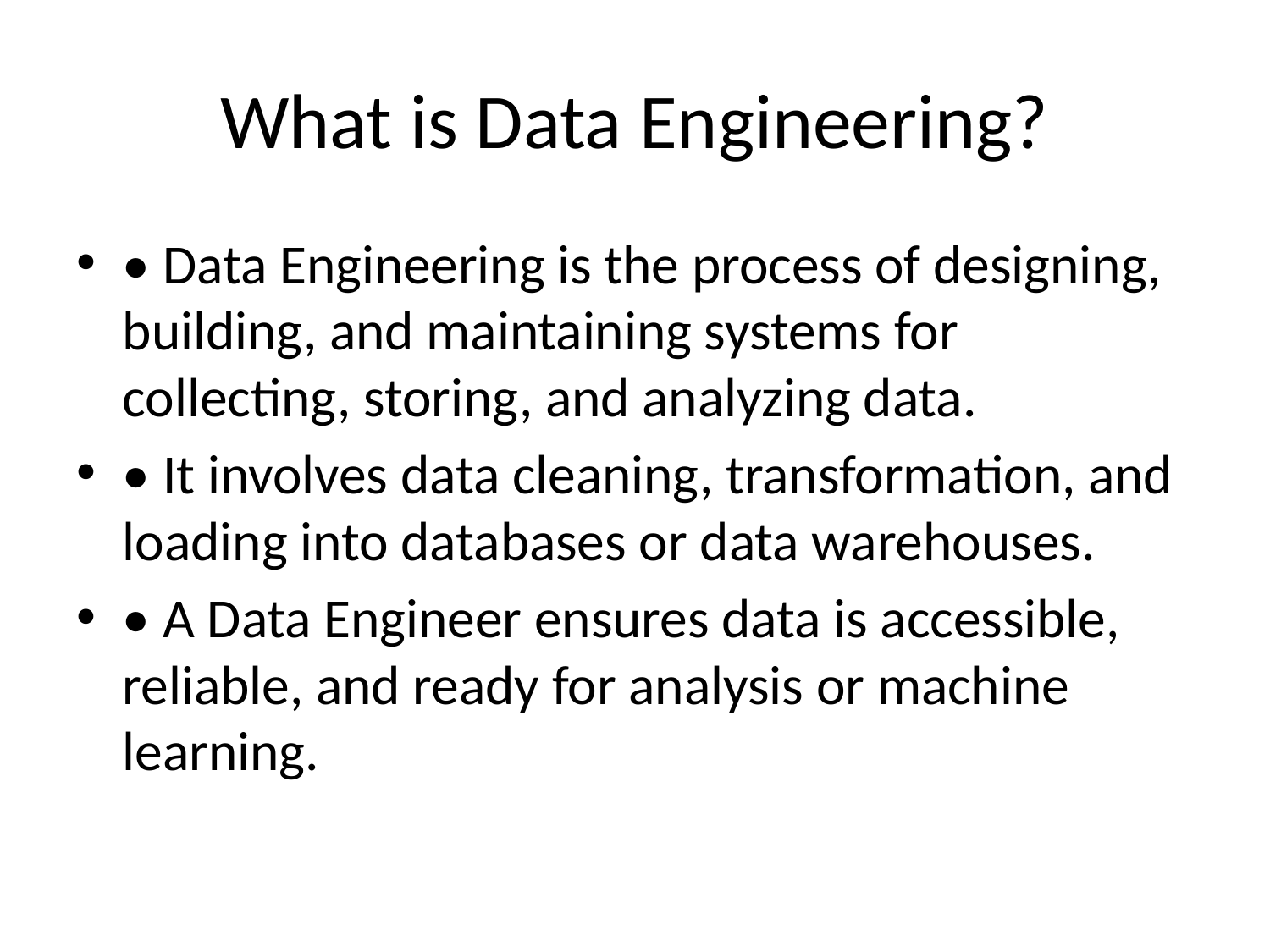

# What is Data Engineering?
• Data Engineering is the process of designing, building, and maintaining systems for collecting, storing, and analyzing data.
• It involves data cleaning, transformation, and loading into databases or data warehouses.
• A Data Engineer ensures data is accessible, reliable, and ready for analysis or machine learning.